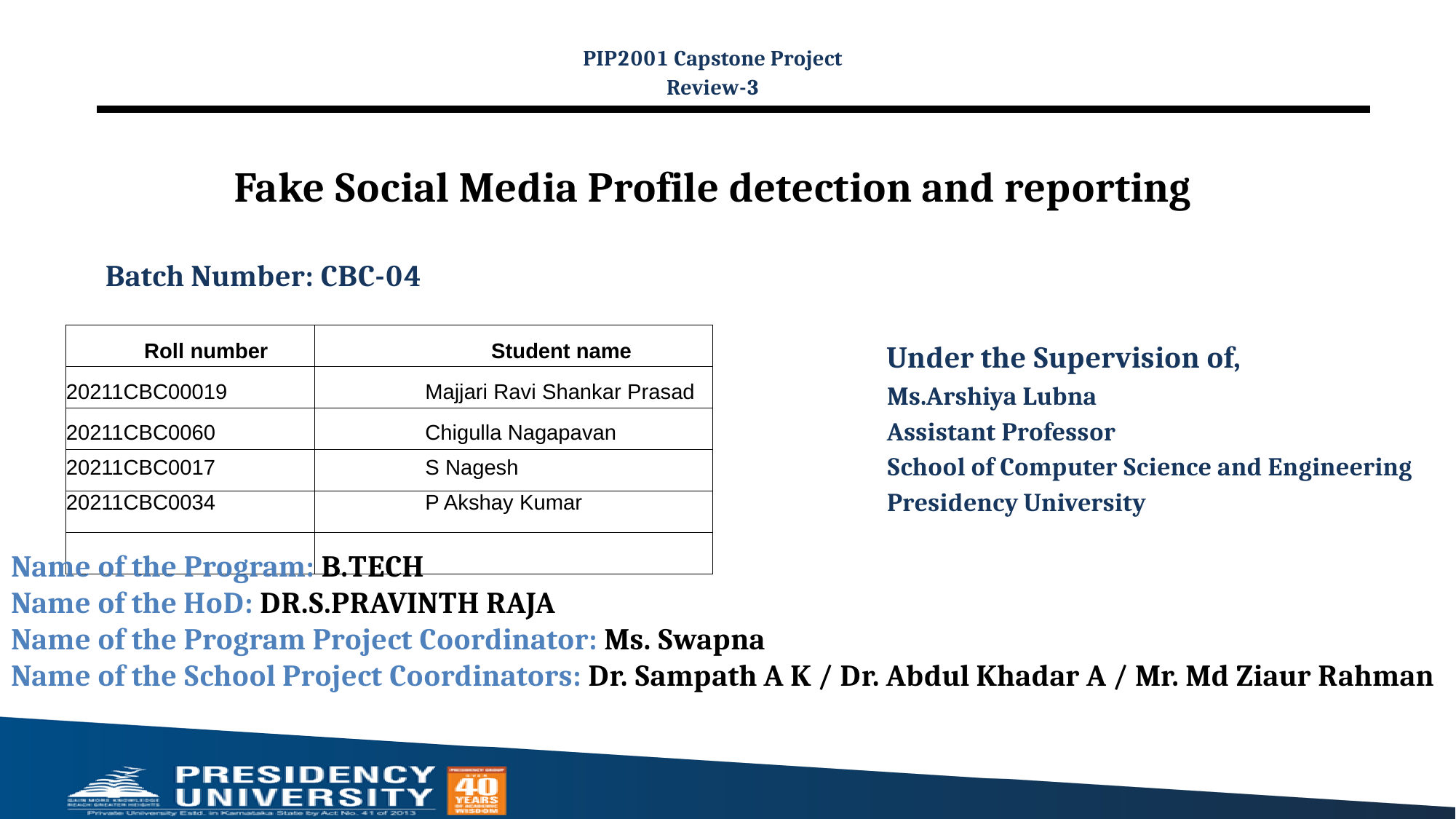

PIP2001 Capstone Project
Review-3
# Fake Social Media Profile detection and reporting
Batch Number: CBC-04

|  |  |
| --- | --- |
|  |  |
|  |  |
|  |  |
|  |  |
|  |  |
Under the Supervision of,
Ms.Arshiya Lubna
Assistant Professor
School of Computer Science and Engineering
Presidency University

| Roll number | Student name |
| --- | --- |
| 20211CBC00019 | Majjari Ravi Shankar Prasad |
| 20211CBC0060 | Chigulla Nagapavan |
| 20211CBC0017 | S Nagesh |
| 20211CBC0034 | P Akshay Kumar |
Name of the Program: B.TECH
Name of the HoD: DR.S.PRAVINTH RAJA
Name of the Program Project Coordinator: Ms. Swapna
Name of the School Project Coordinators: Dr. Sampath A K / Dr. Abdul Khadar A / Mr. Md Ziaur Rahman